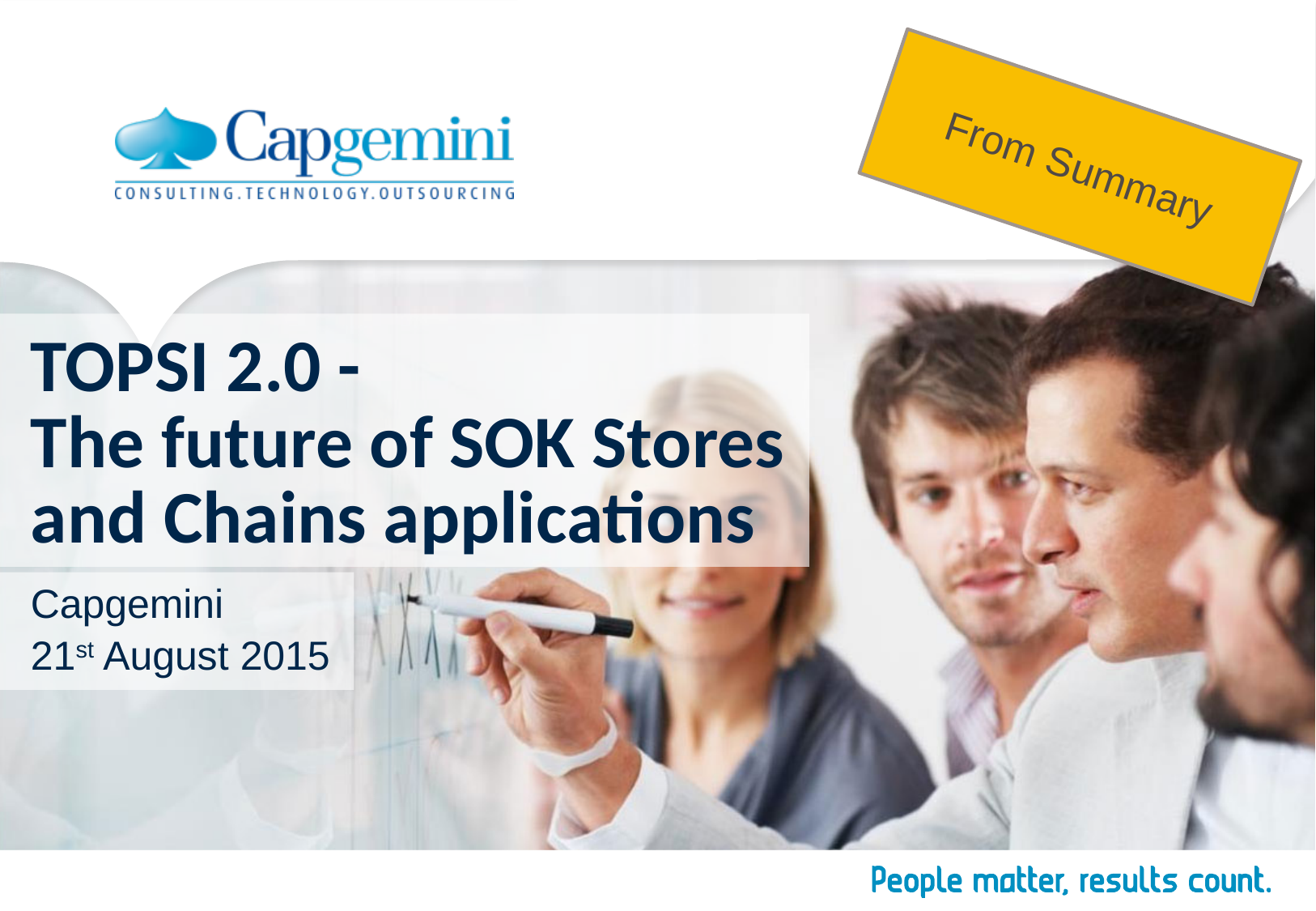

From Summary
TOPSI 2.0 -
The future of SOK Stores and Chains applications

Capgemini

21st August 2015